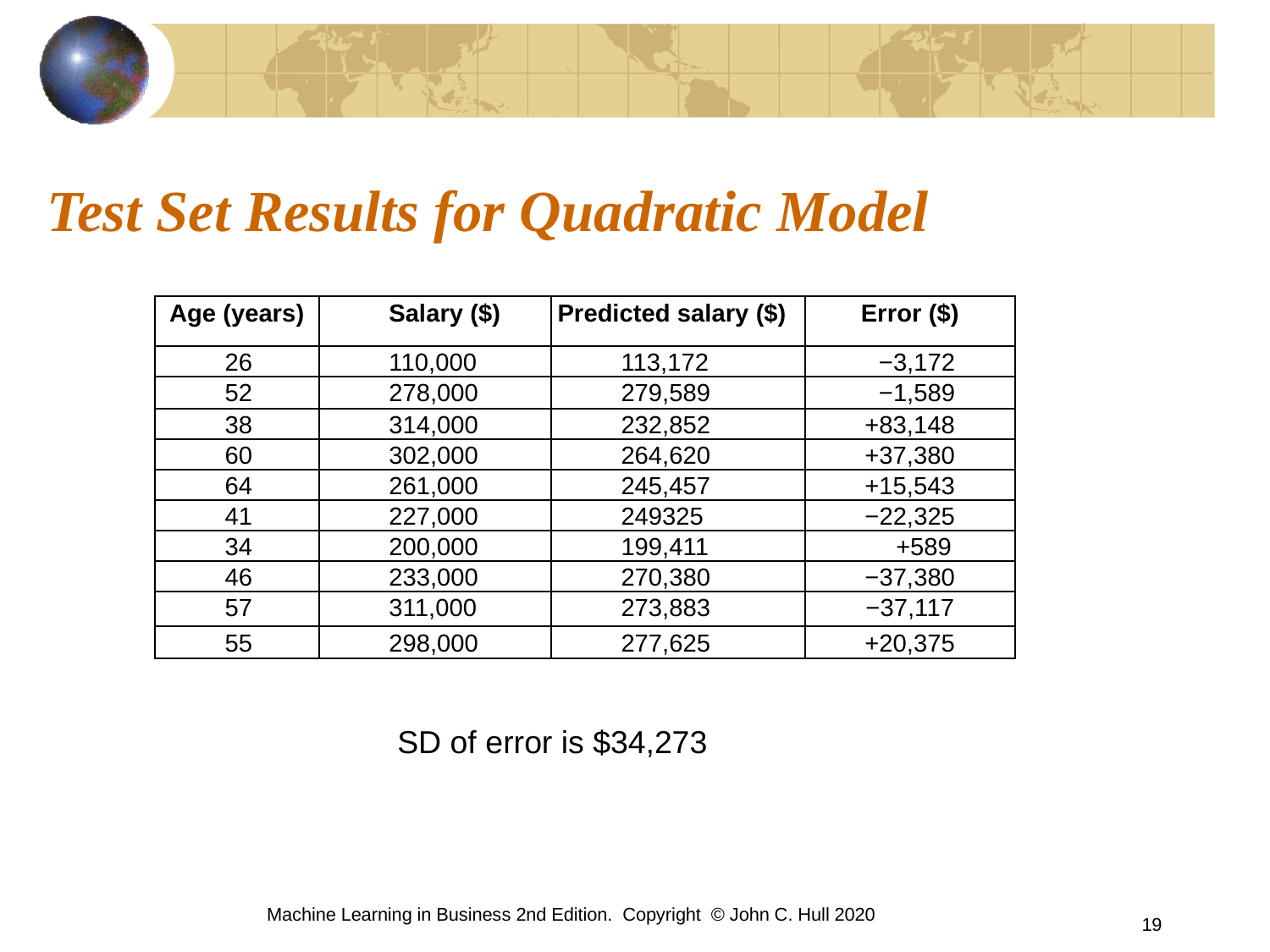

# Test Set Results for Quadratic Model
| Age (years) | Salary ($) | Predicted salary ($) | Error ($) |
| --- | --- | --- | --- |
| 26 | 110,000 | 113,172 | −3,172 |
| 52 | 278,000 | 279,589 | −1,589 |
| 38 | 314,000 | 232,852 | +83,148 |
| 60 | 302,000 | 264,620 | +37,380 |
| 64 | 261,000 | 245,457 | +15,543 |
| 41 | 227,000 | 249325 | −22,325 |
| 34 | 200,000 | 199,411 | +589 |
| 46 | 233,000 | 270,380 | −37,380 |
| 57 | 311,000 | 273,883 | −37,117 |
| 55 | 298,000 | 277,625 | +20,375 |
SD of error is $34,273
Machine Learning in Business 2nd Edition.  Copyright  © John C. Hull 2020
19